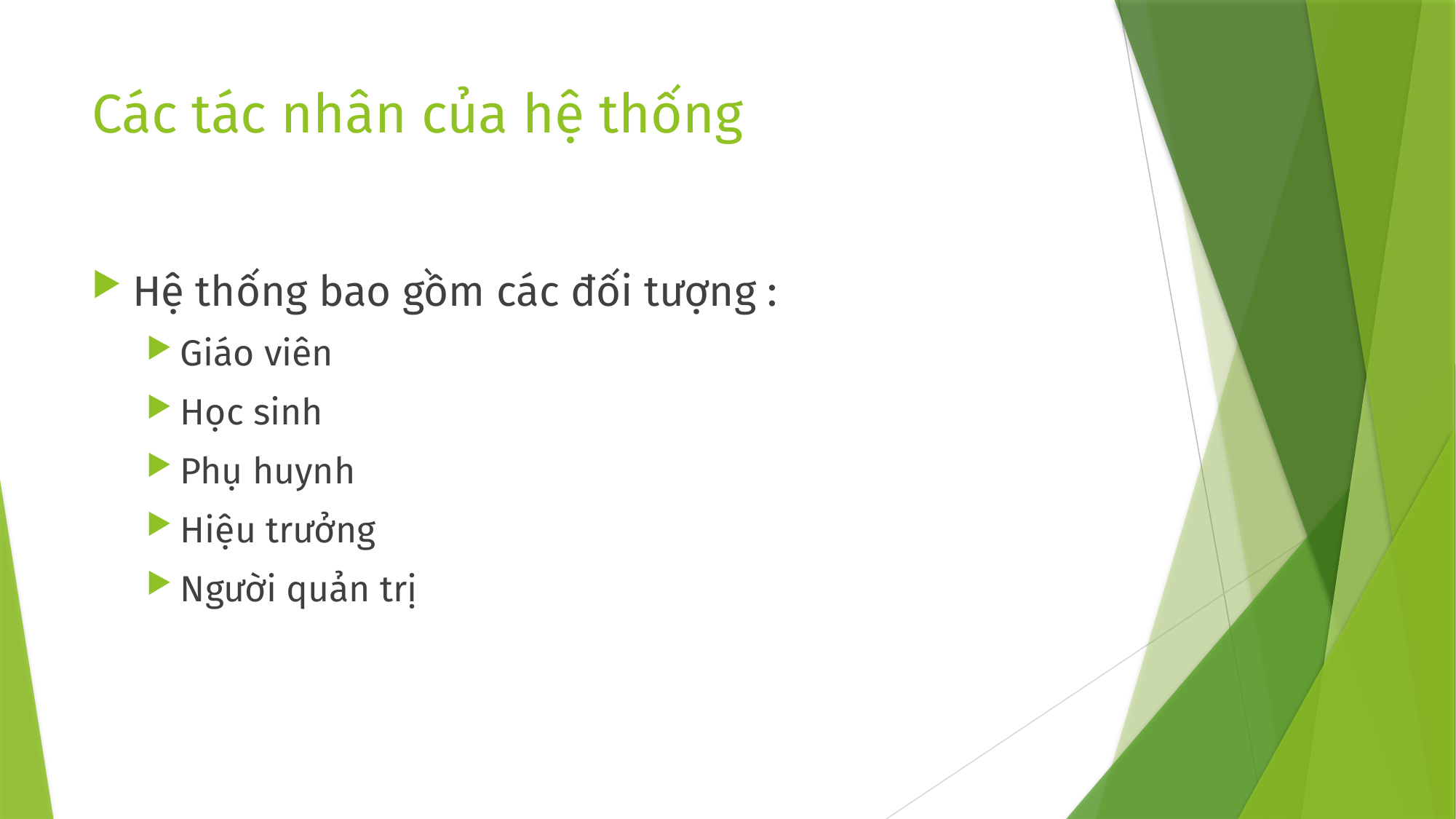

# Các tác nhân của hệ thống
Hệ thống bao gồm các đối tượng :
Giáo viên
Học sinh
Phụ huynh
Hiệu trưởng
Người quản trị